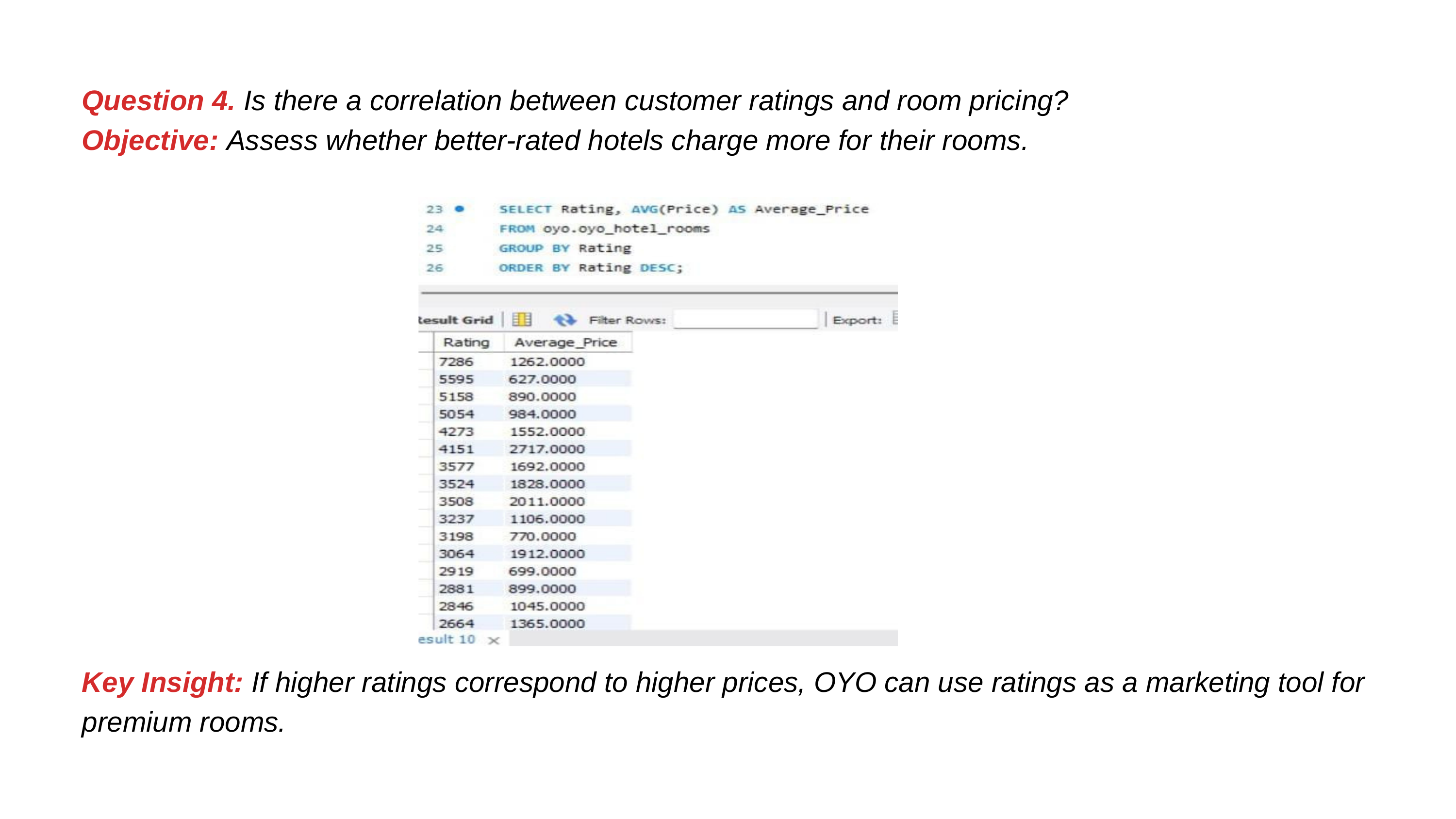

Question 4. Is there a correlation between customer ratings and room pricing?
Objective: Assess whether better-rated hotels charge more for their rooms.

Key Insight: If higher ratings correspond to higher prices, OYO can use ratings as a marketing tool for premium rooms.